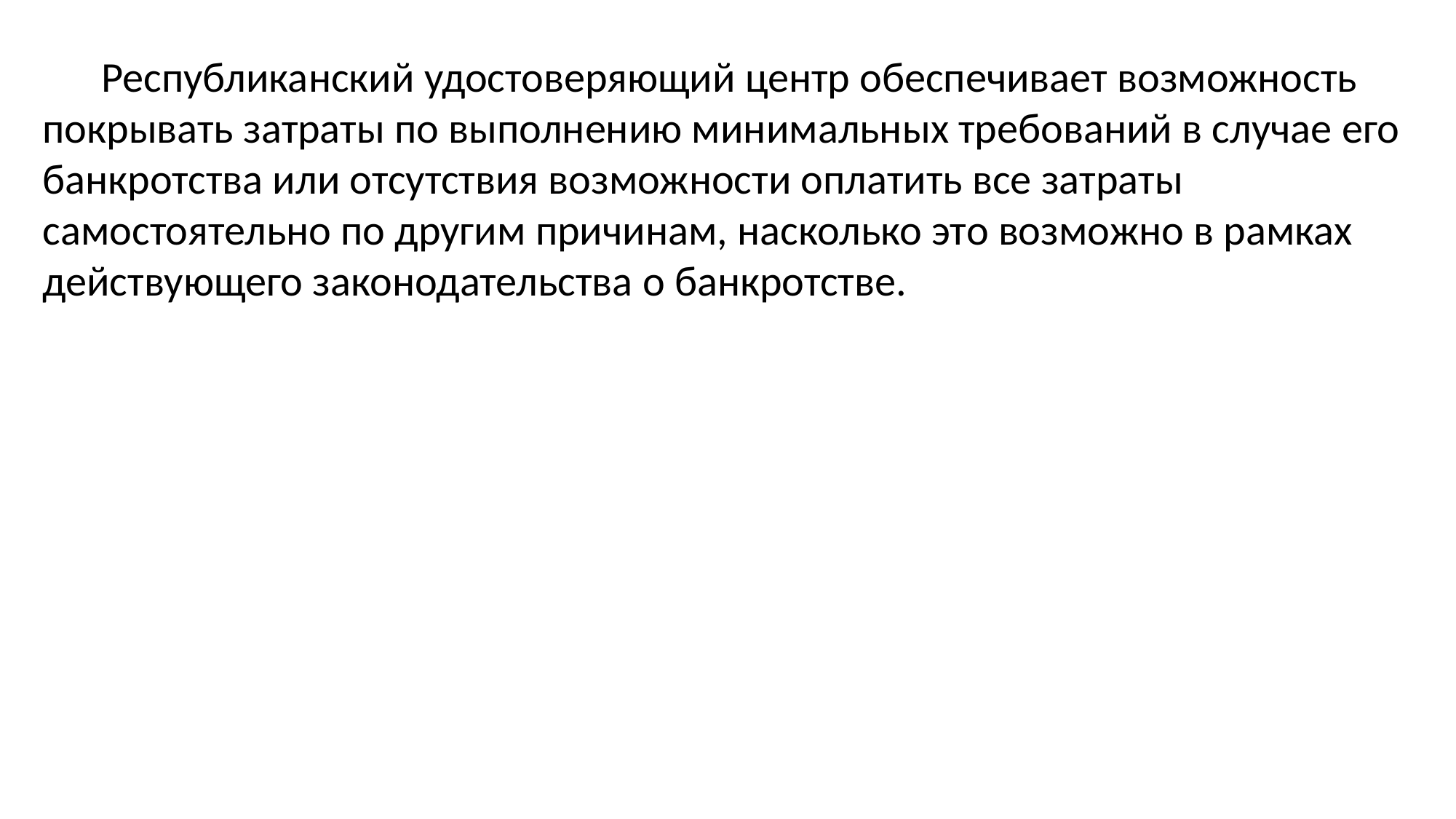

Республиканский удостоверяющий центр обеспечивает возможность покрывать затраты по выполнению минимальных требований в случае его банкротства или отсутствия возможности оплатить все затраты самостоятельно по другим причинам, насколько это возможно в рамках действующего законодательства о банкротстве.